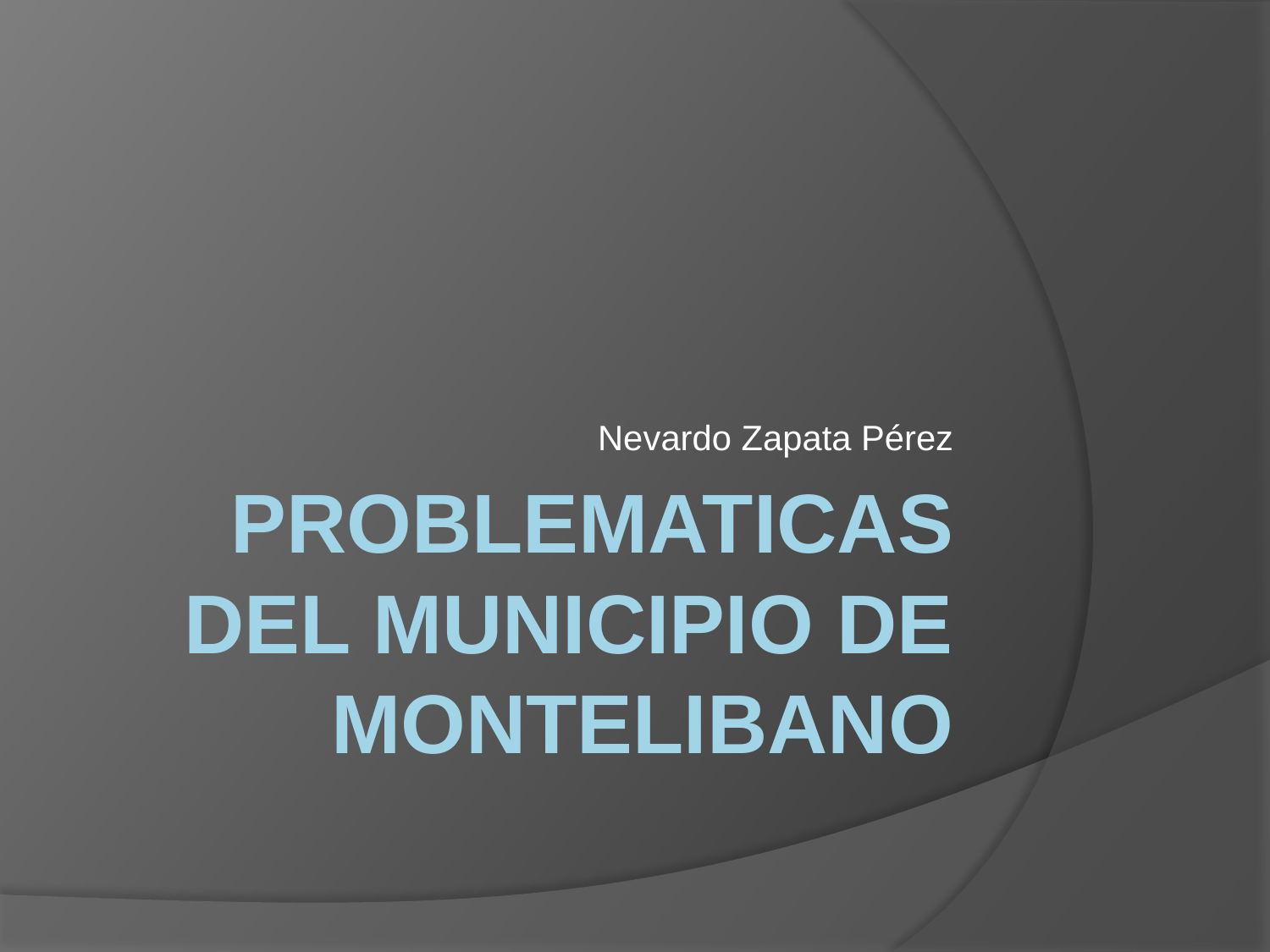

Nevardo Zapata Pérez
# PROBLEMATICAS DEL MUNICIPIO DE MONTELIBANO